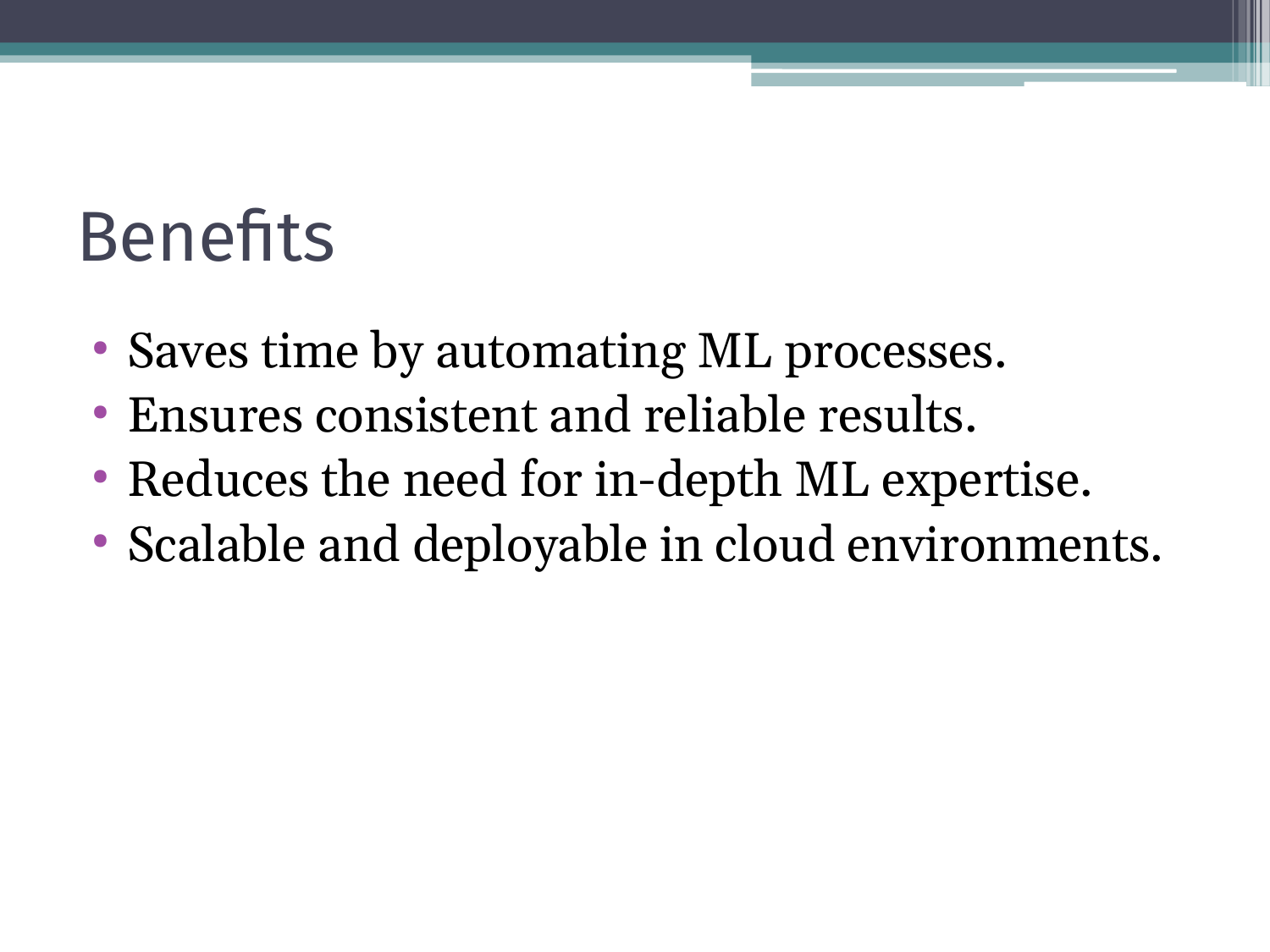

# Benefits
Saves time by automating ML processes.
Ensures consistent and reliable results.
Reduces the need for in-depth ML expertise.
Scalable and deployable in cloud environments.